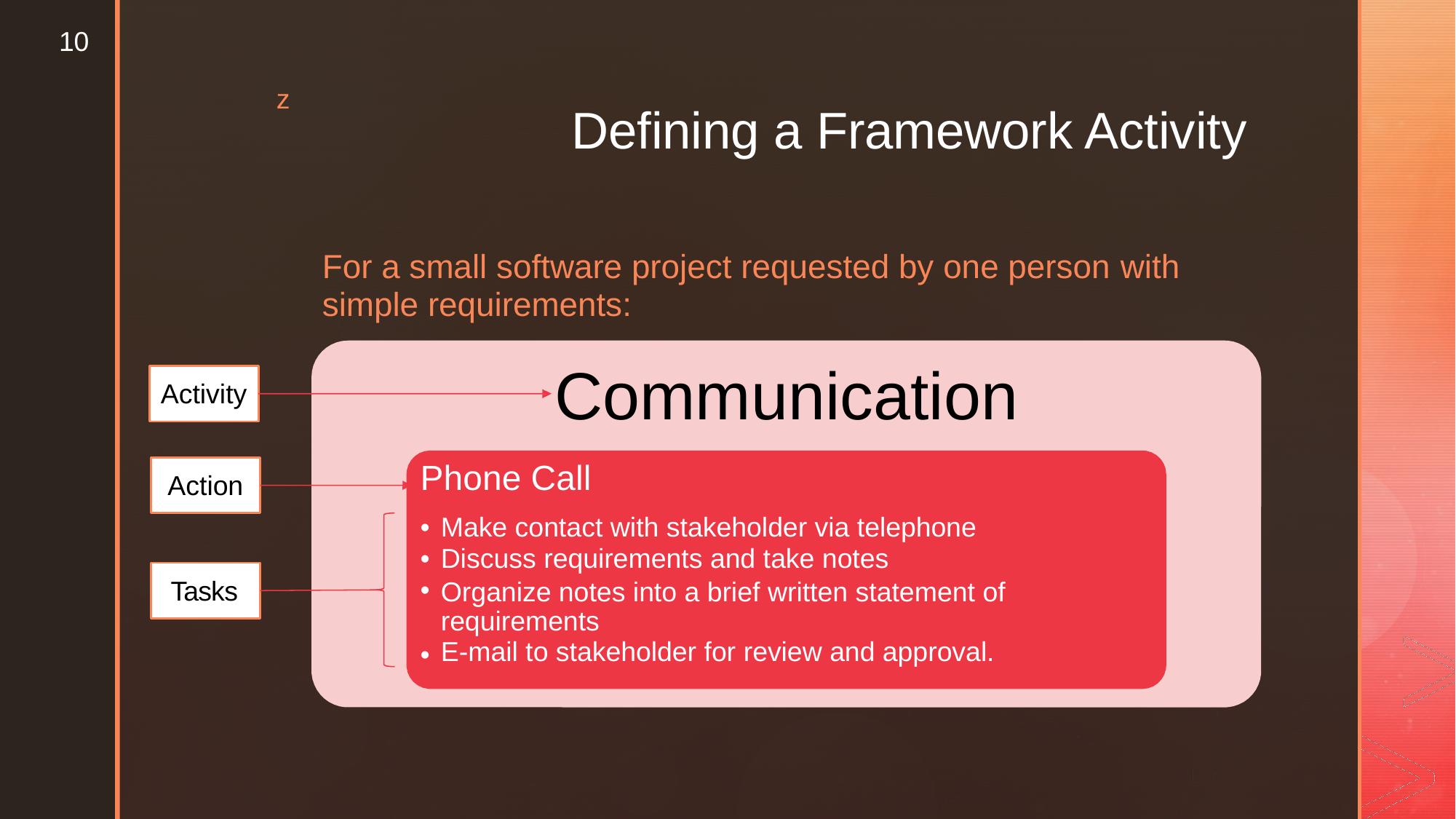

10
z
Defining a Framework Activity
For a small software project requested by one person
simple requirements:
with

Communication
Phone Call

Activity

Action

•
•
•
Make contact with stakeholder via telephone
Discuss requirements and take notes
Organize notes into a brief written statement of requirements
E-mail to stakeholder for review and approval.

Tasks

•